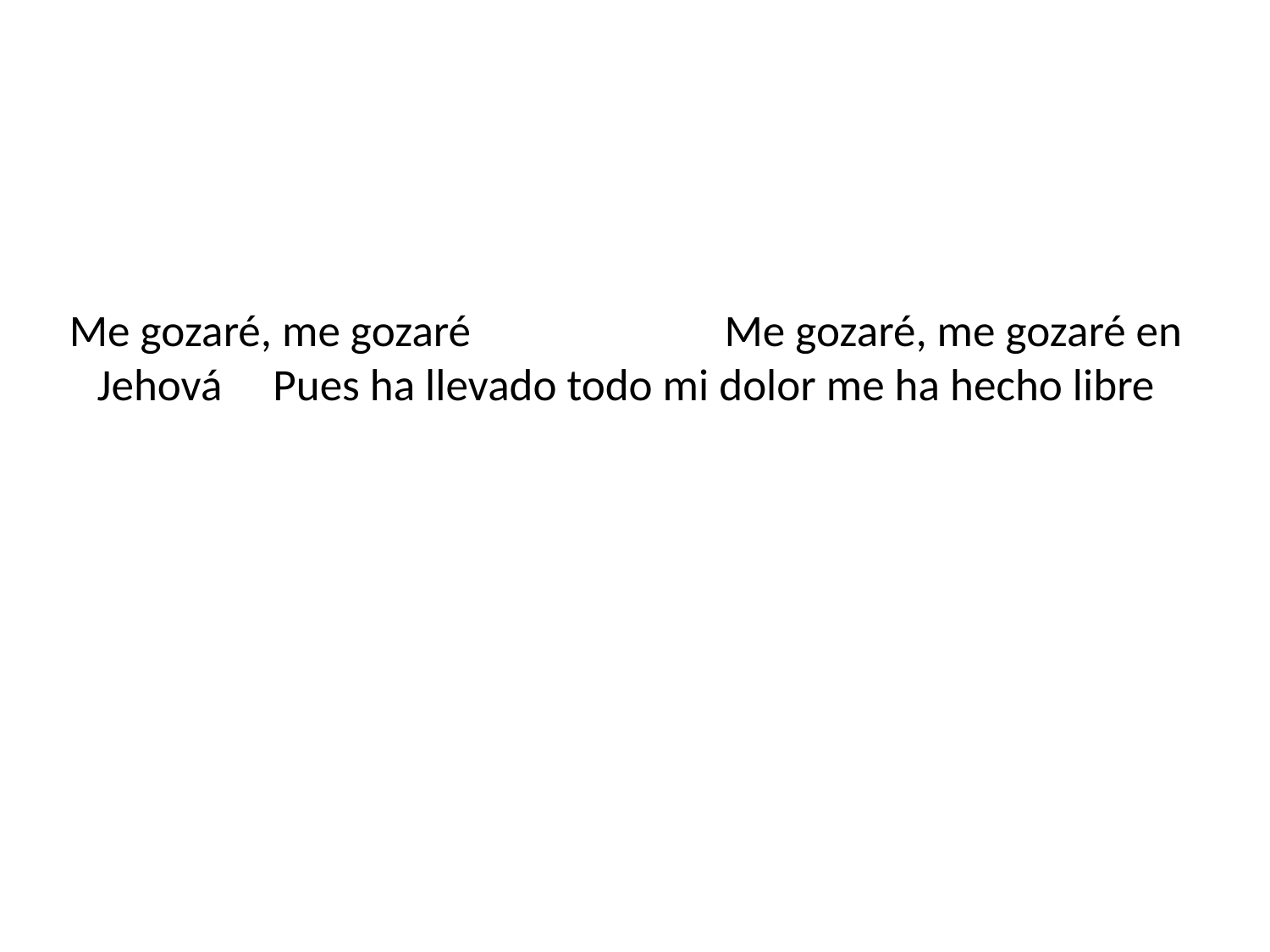

# Me gozaré, me gozaré                         Me gozaré, me gozaré en Jehová     Pues ha llevado todo mi dolor me ha hecho libre